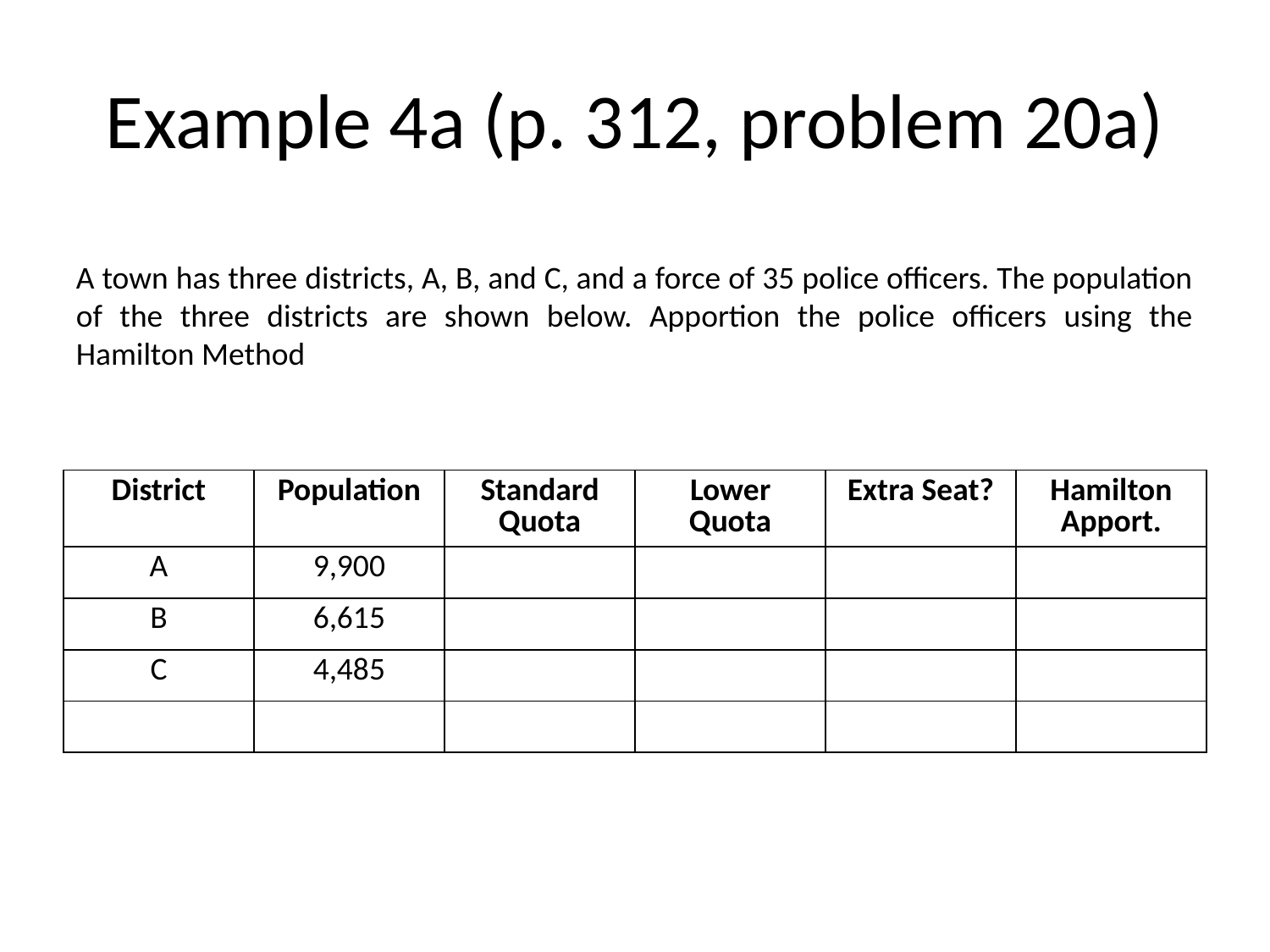

# Example 4a (p. 312, problem 20a)
A town has three districts, A, B, and C, and a force of 35 police officers. The population of the three districts are shown below. Apportion the police officers using the Hamilton Method
| District | Population | Standard Quota | Lower Quota | Extra Seat? | Hamilton Apport. |
| --- | --- | --- | --- | --- | --- |
| A | 9,900 |  |  |  |  |
| B | 6,615 |  |  |  |  |
| C | 4,485 |  |  |  |  |
|  |  |  |  |  |  |